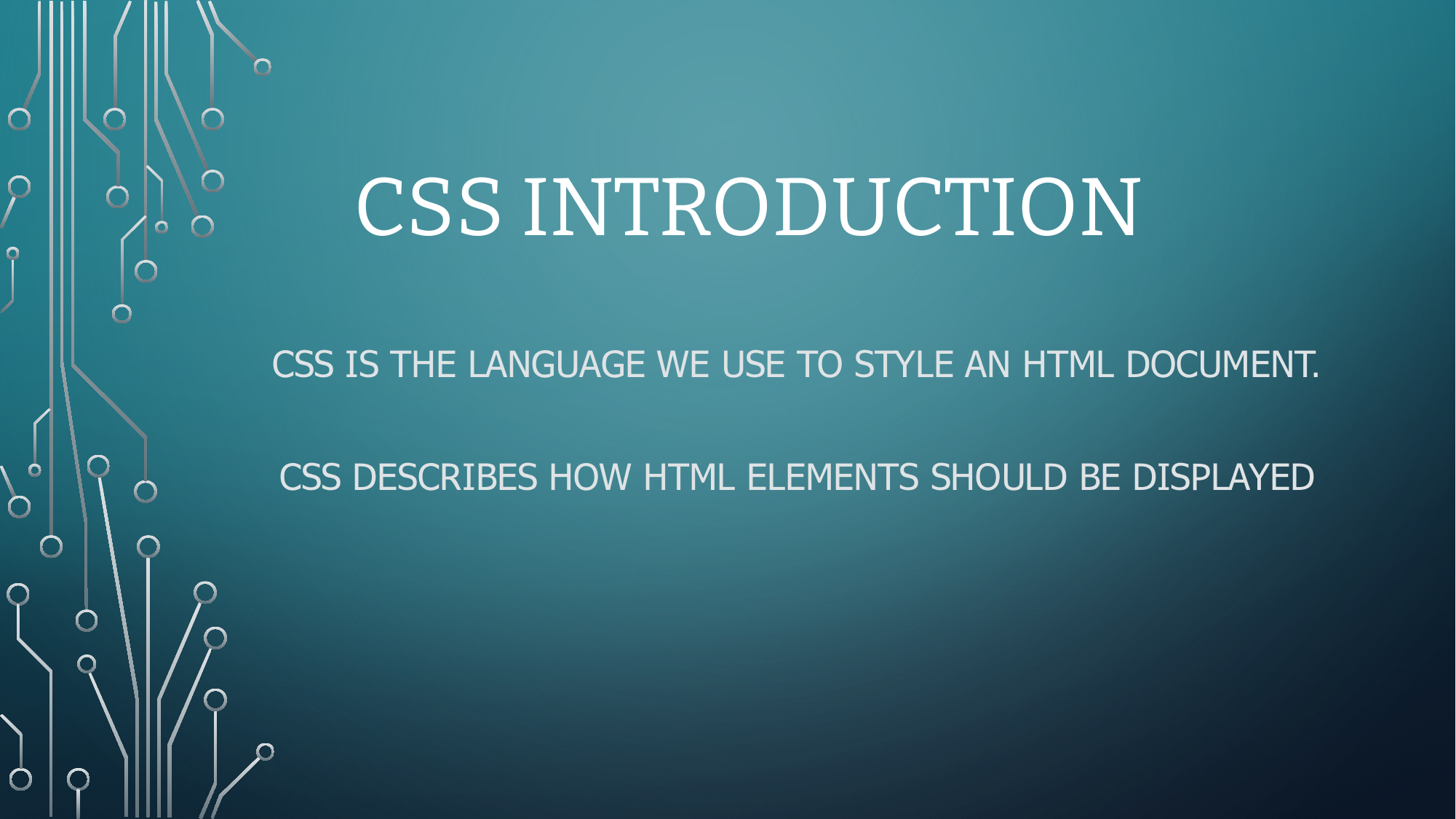

# CSS Introduction
CSS is the language we use to style an HTML document.

CSS describes how HTML elements should be displayed